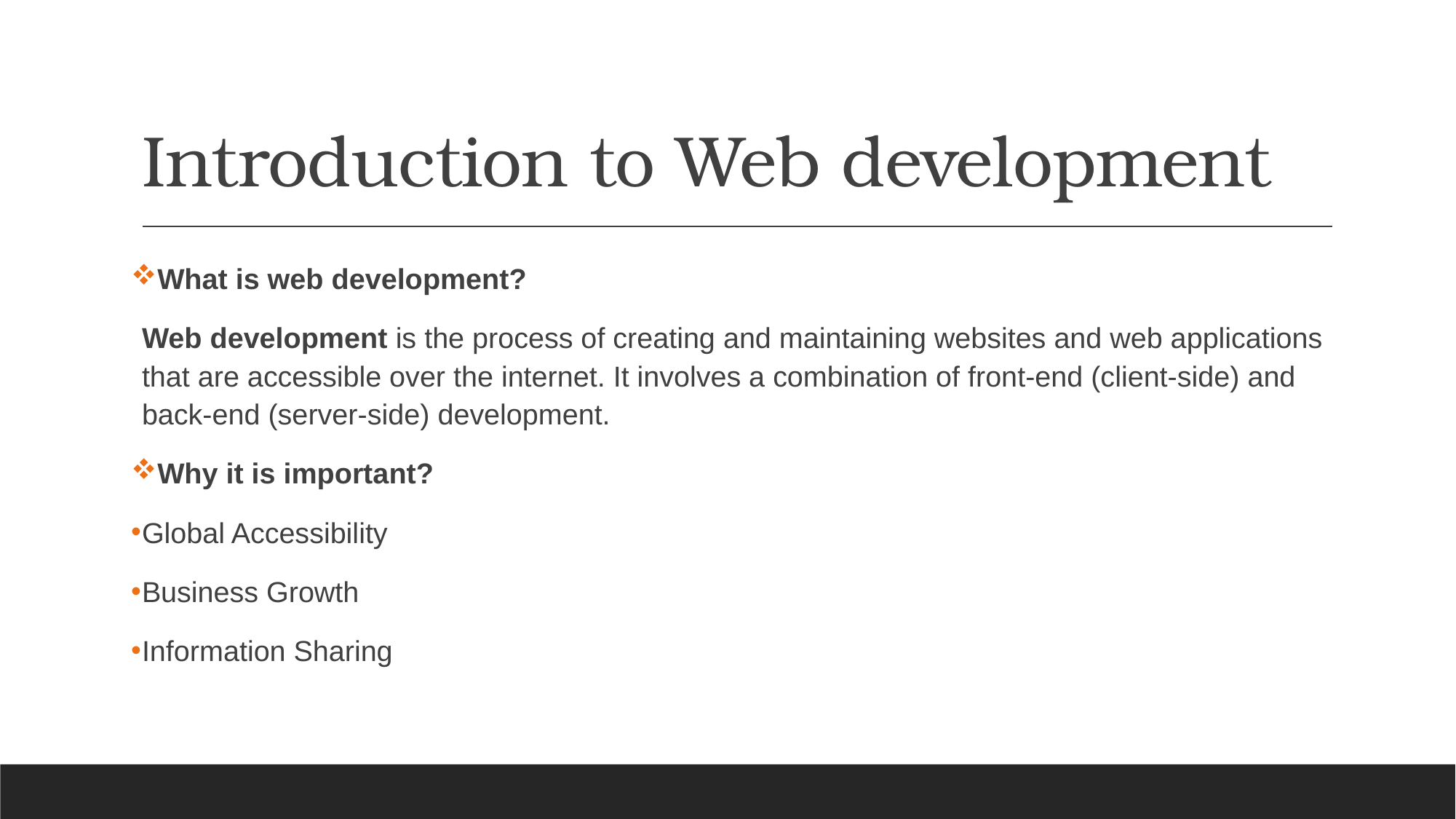

# Introduction to Web development
What is web development?
Web development is the process of creating and maintaining websites and web applications that are accessible over the internet. It involves a combination of front-end (client-side) and back-end (server-side) development.
Why it is important?
Global Accessibility
Business Growth
Information Sharing